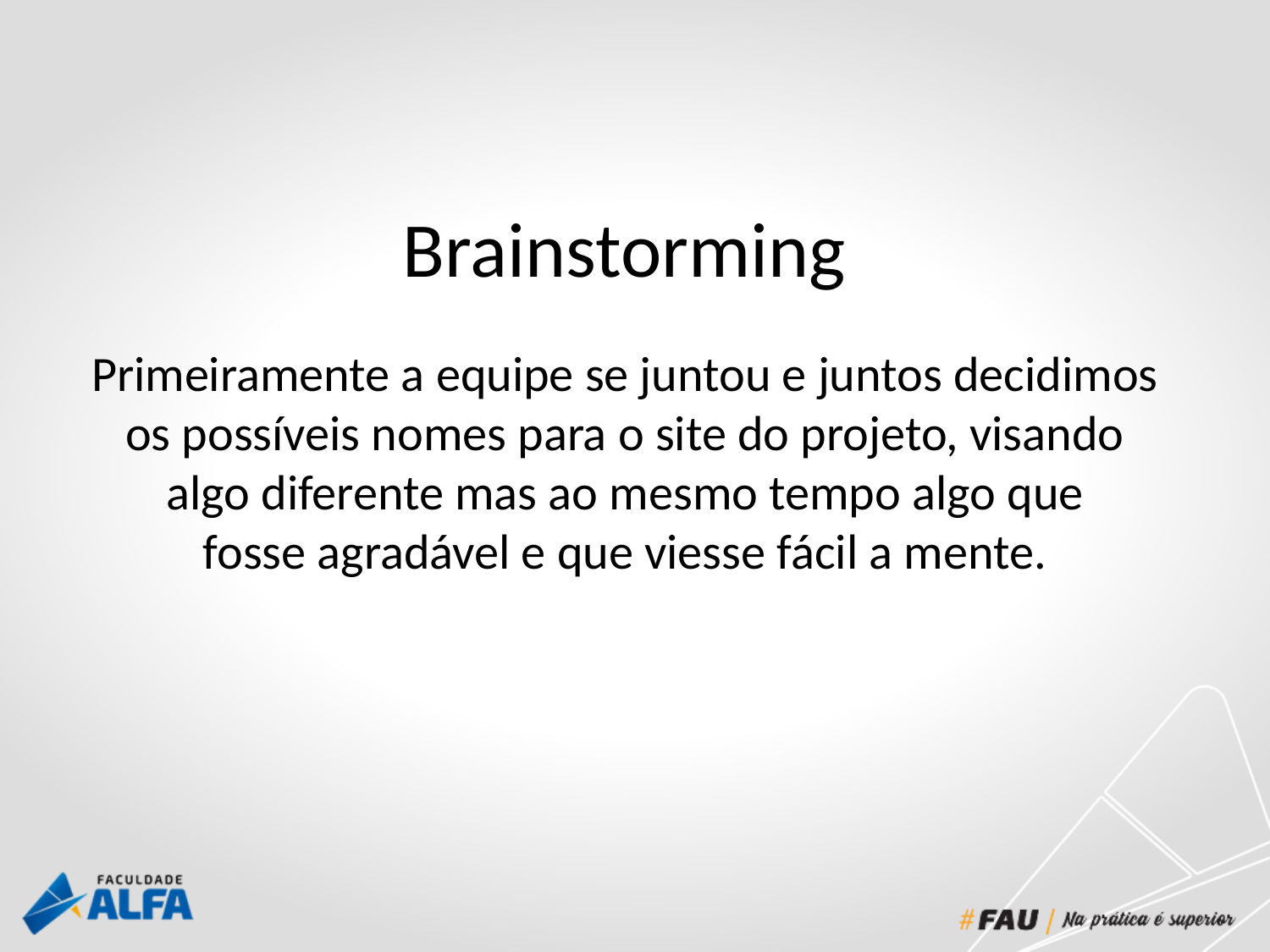

# Brainstorming
Primeiramente a equipe se juntou e juntos decidimos os possíveis nomes para o site do projeto, visando algo diferente mas ao mesmo tempo algo que
fosse agradável e que viesse fácil a mente.